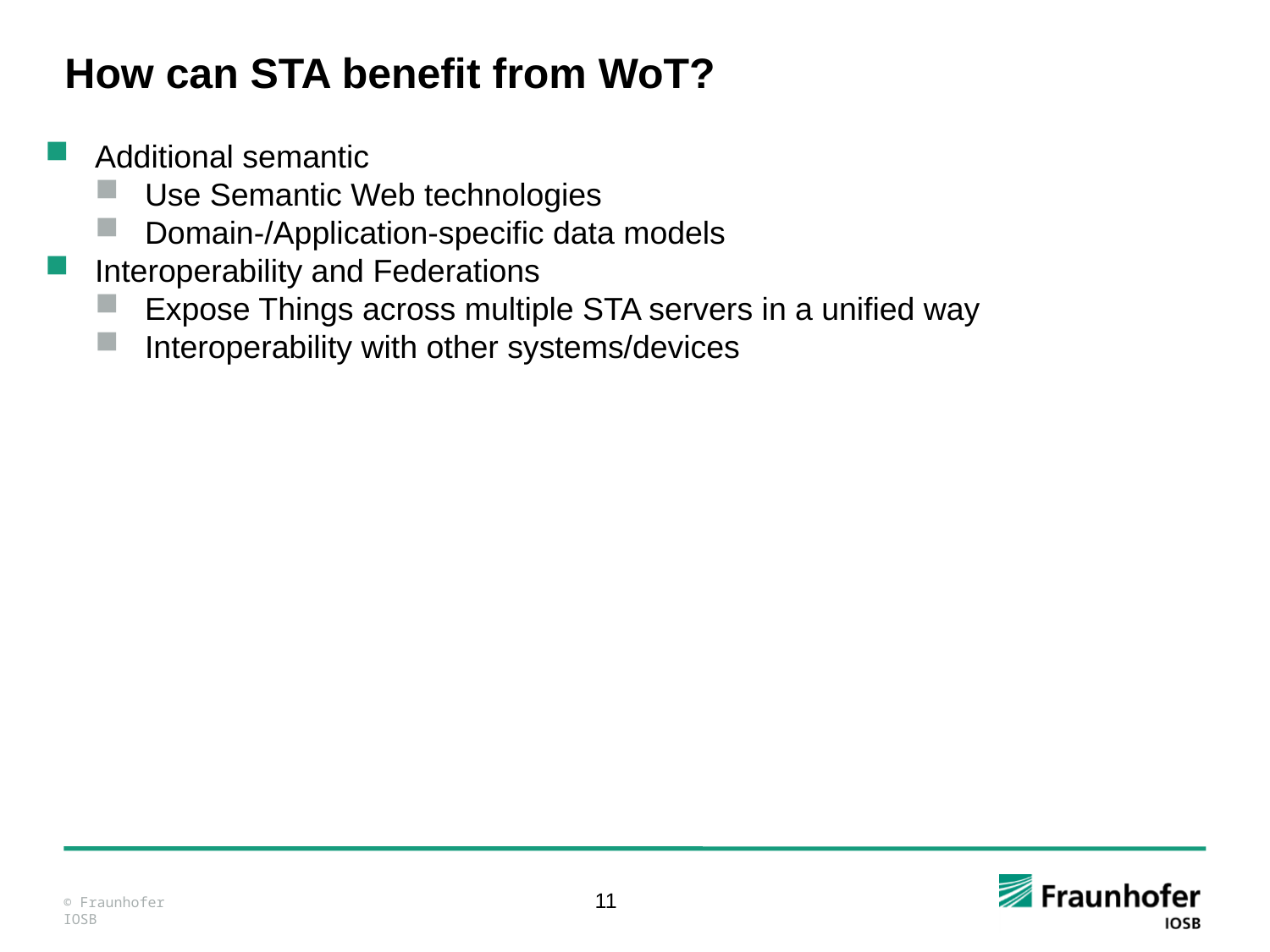

How can STA benefit from WoT?
Additional semantic
Use Semantic Web technologies
Domain-/Application-specific data models
Interoperability and Federations
Expose Things across multiple STA servers in a unified way
Interoperability with other systems/devices